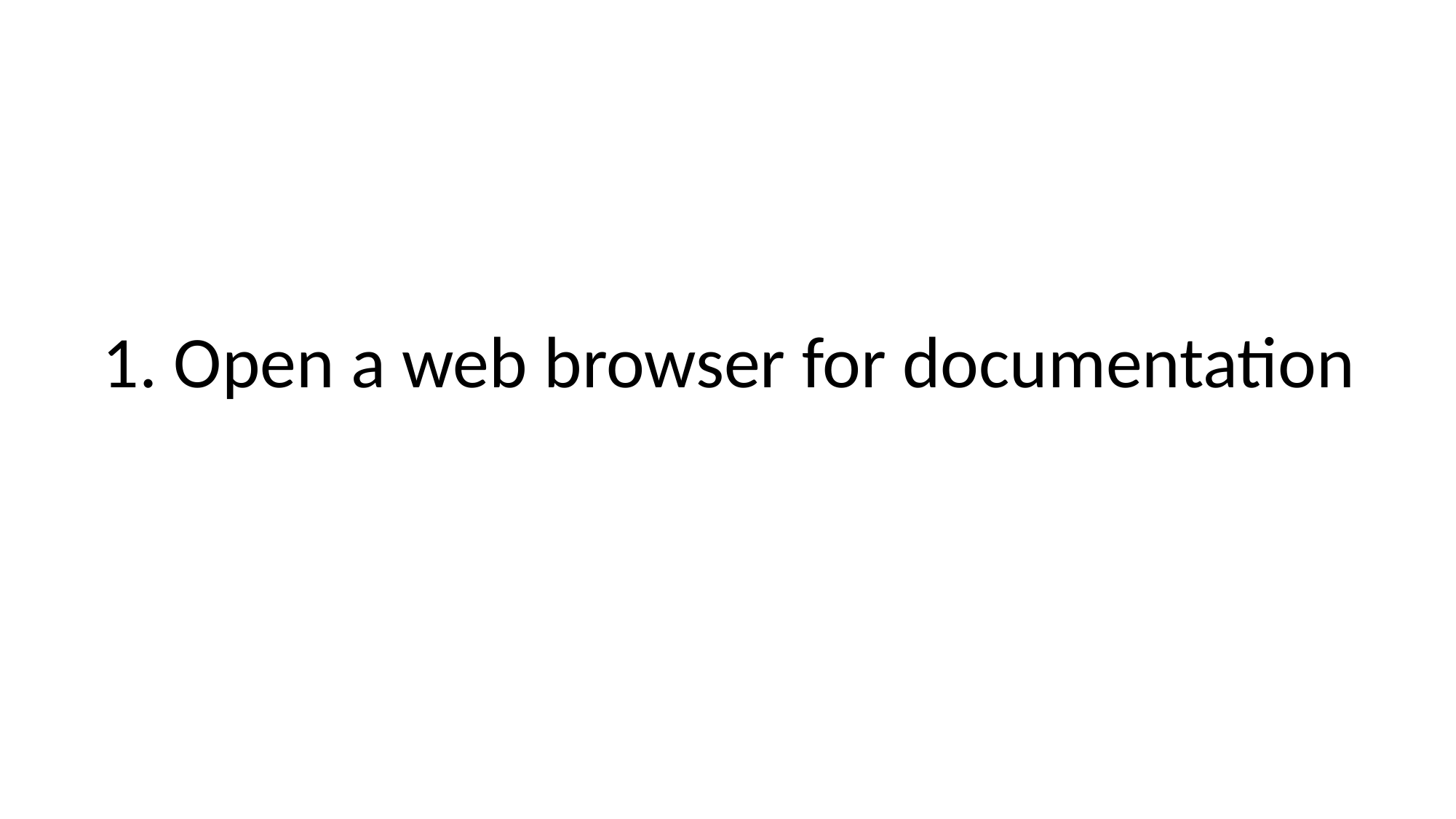

# 1. Open a web browser for documentation